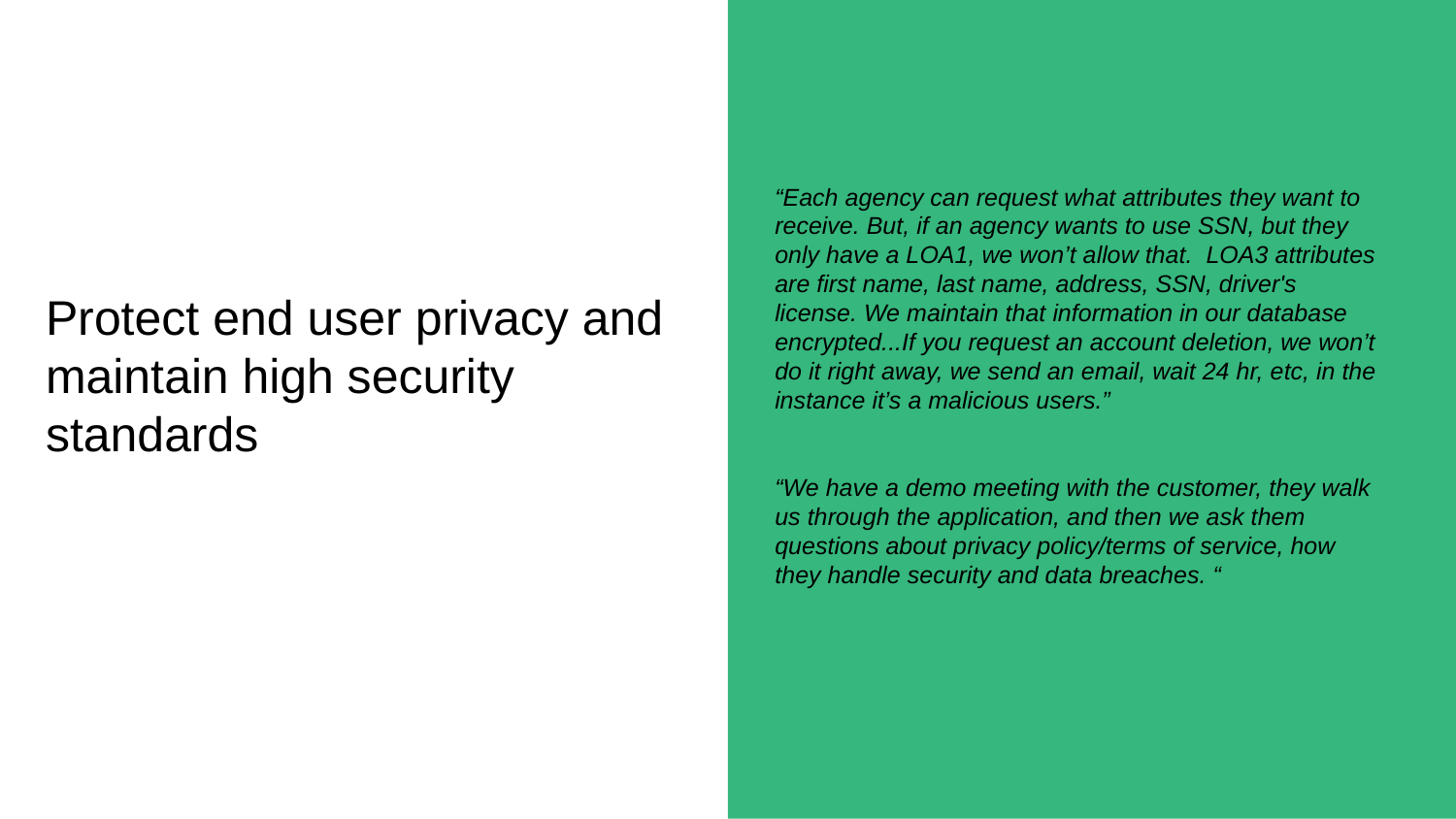

“Each agency can request what attributes they want to receive. But, if an agency wants to use SSN, but they only have a LOA1, we won’t allow that.  LOA3 attributes are first name, last name, address, SSN, driver's license. We maintain that information in our database encrypted...If you request an account deletion, we won’t do it right away, we send an email, wait 24 hr, etc, in the instance it’s a malicious users.”

“We have a demo meeting with the customer, they walk us through the application, and then we ask them questions about privacy policy/terms of service, how they handle security and data breaches. “

# Protect end user privacy and maintain high security standards